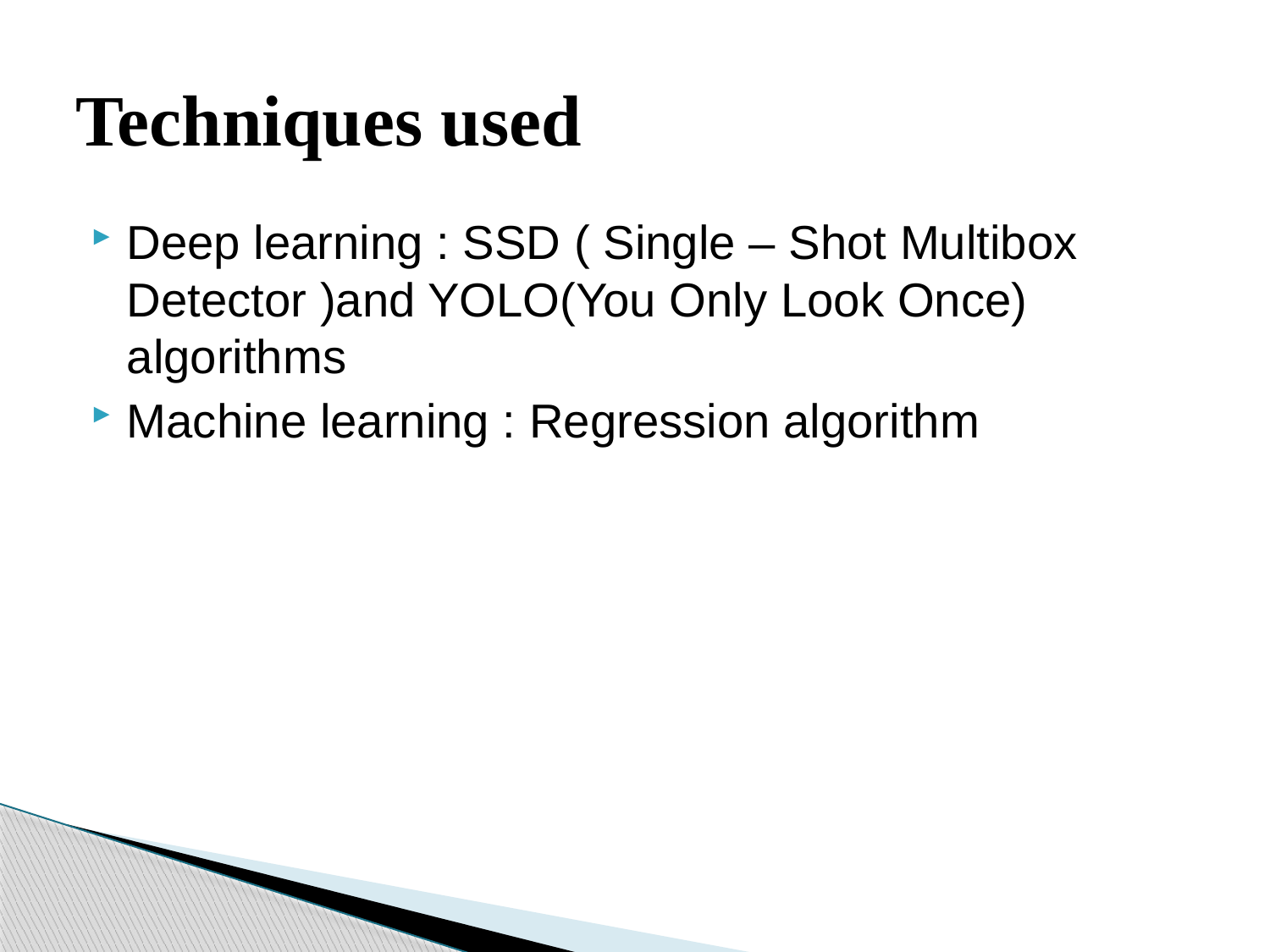

# Techniques used
Deep learning : SSD ( Single – Shot Multibox Detector )and YOLO(You Only Look Once) algorithms
Machine learning : Regression algorithm